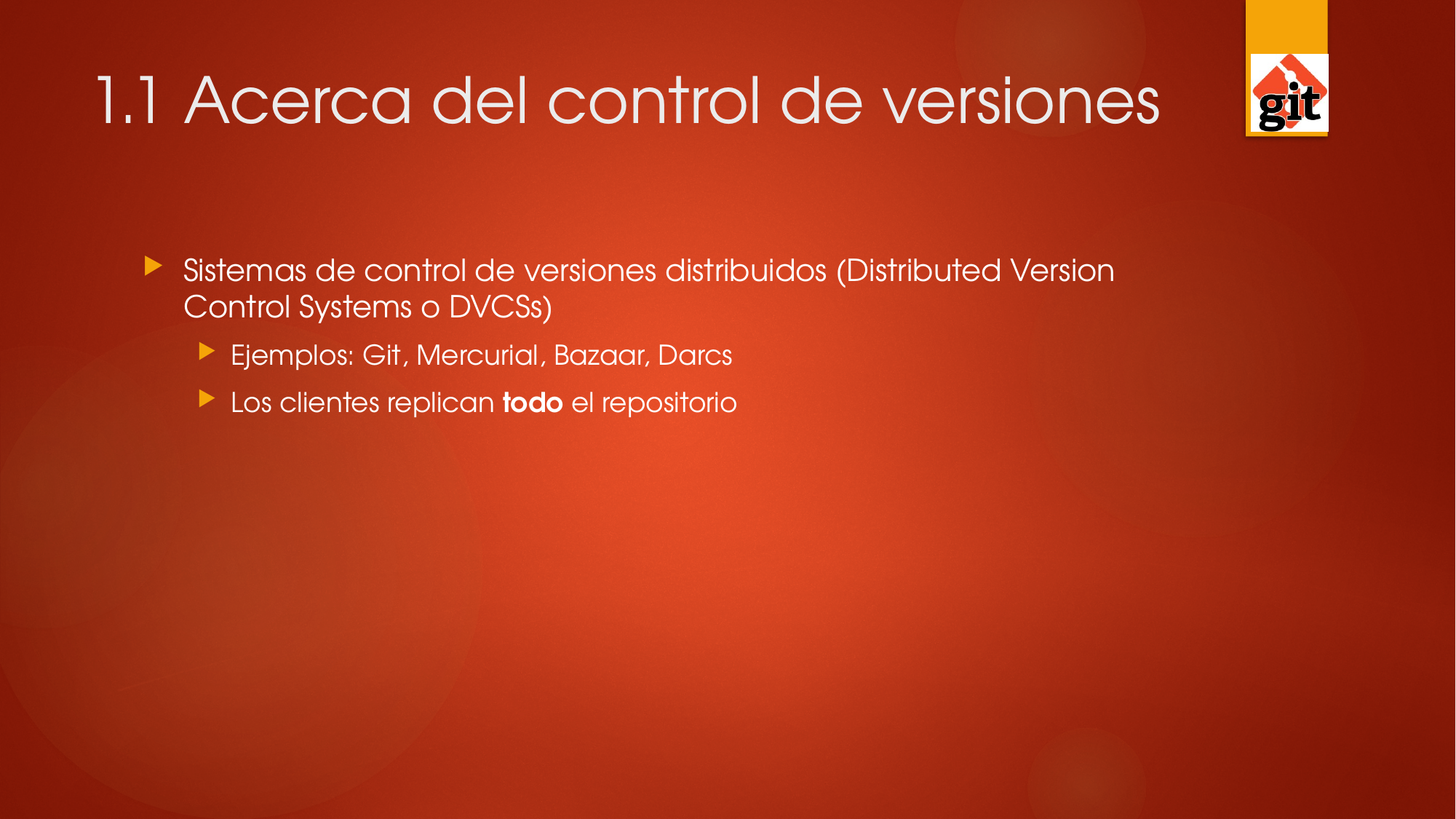

# 1.1 Acerca del control de versiones
Sistemas de control de versiones distribuidos (Distributed Version Control Systems o DVCSs)
Ejemplos: Git, Mercurial, Bazaar, Darcs
Los clientes replican todo el repositorio